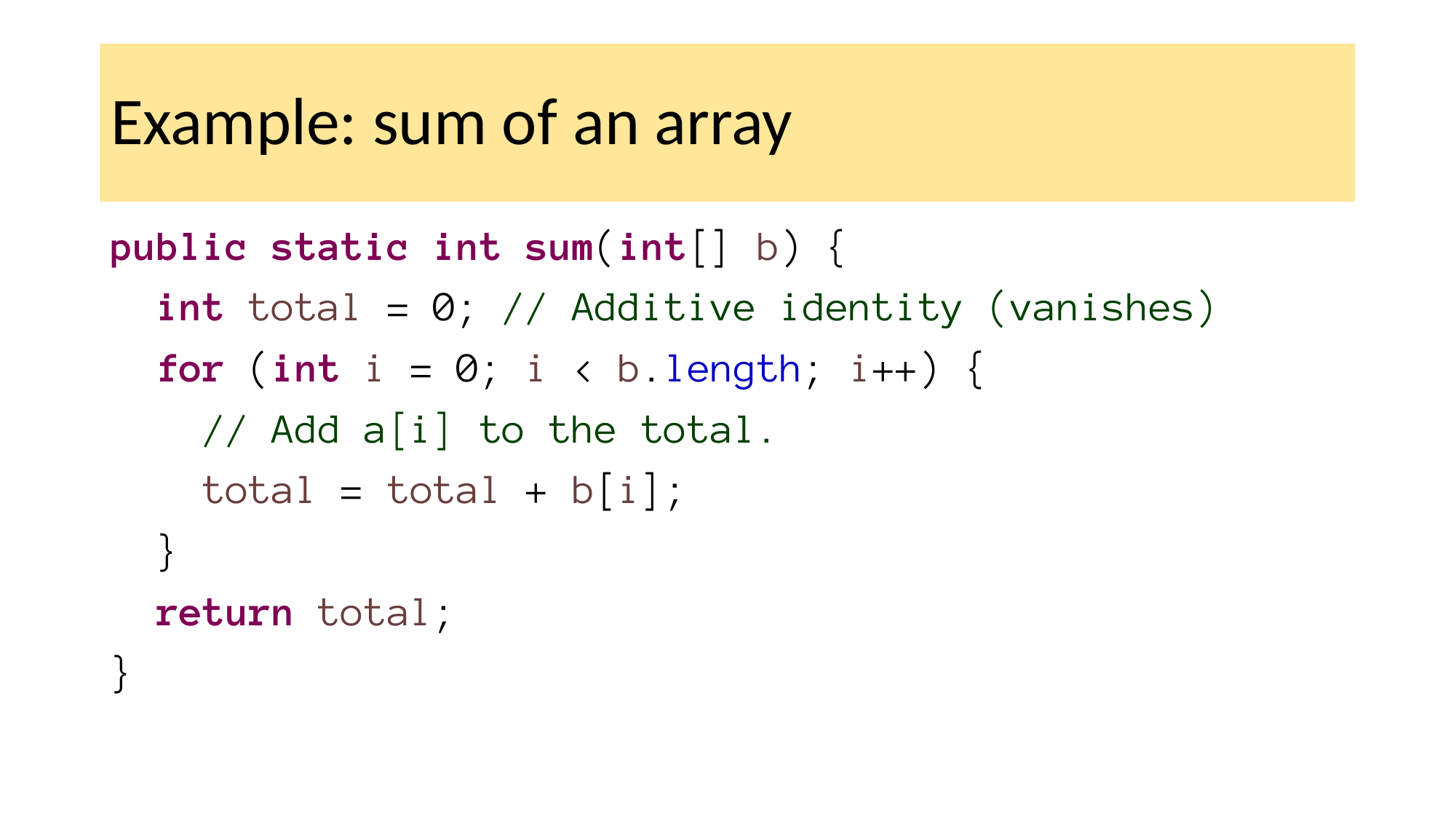

Example: sum of an array
public static int sum(int[] b) {
  int total = 0; // Additive identity (vanishes)
  for (int i = 0; i < b.length; i++) {
    // Add a[i] to the total.
    total = total + b[i];
  }
  return total;
}